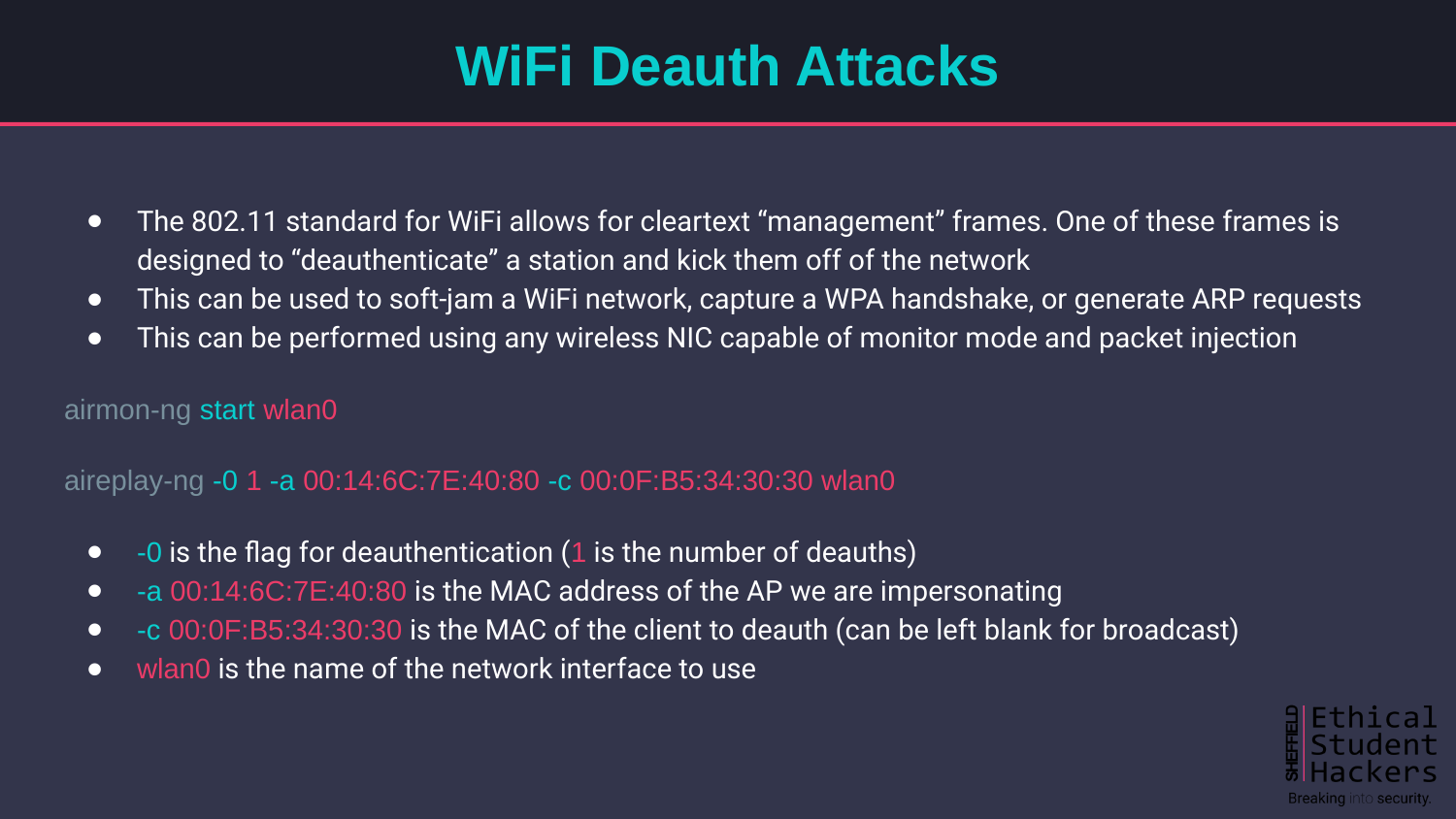

# WiFi Deauth Attacks
The 802.11 standard for WiFi allows for cleartext “management” frames. One of these frames is designed to “deauthenticate” a station and kick them off of the network
This can be used to soft-jam a WiFi network, capture a WPA handshake, or generate ARP requests
This can be performed using any wireless NIC capable of monitor mode and packet injection
airmon-ng start wlan0
aireplay-ng -0 1 -a 00:14:6C:7E:40:80 -c 00:0F:B5:34:30:30 wlan0
-0 is the flag for deauthentication (1 is the number of deauths)
-a 00:14:6C:7E:40:80 is the MAC address of the AP we are impersonating
-c 00:0F:B5:34:30:30 is the MAC of the client to deauth (can be left blank for broadcast)
wlan0 is the name of the network interface to use